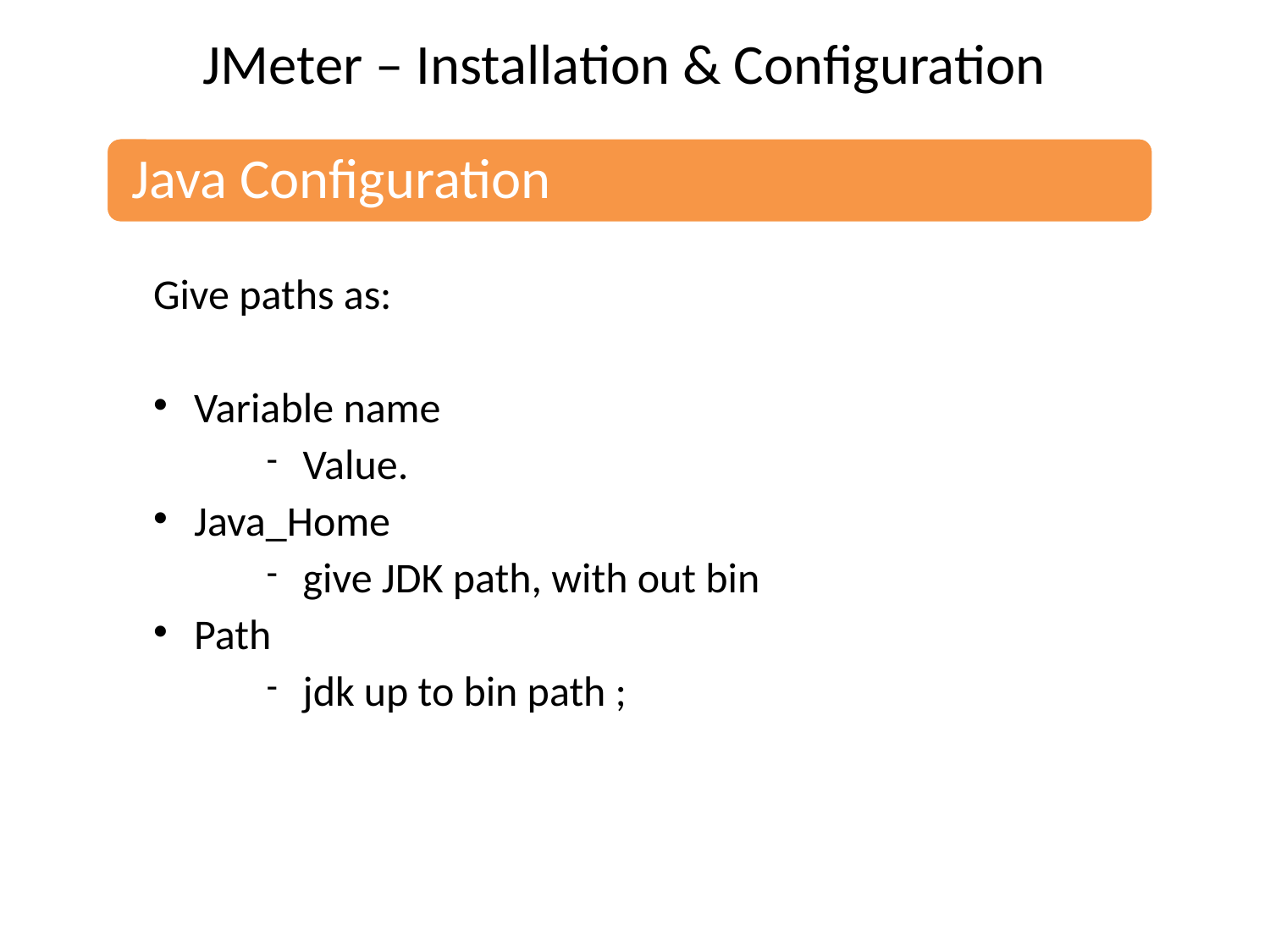

JMeter – Installation & Configuration

Java Configuration

Give paths as:

Variable name
Value.
Java_Home
give JDK path, with out bin
Path
jdk up to bin path ;